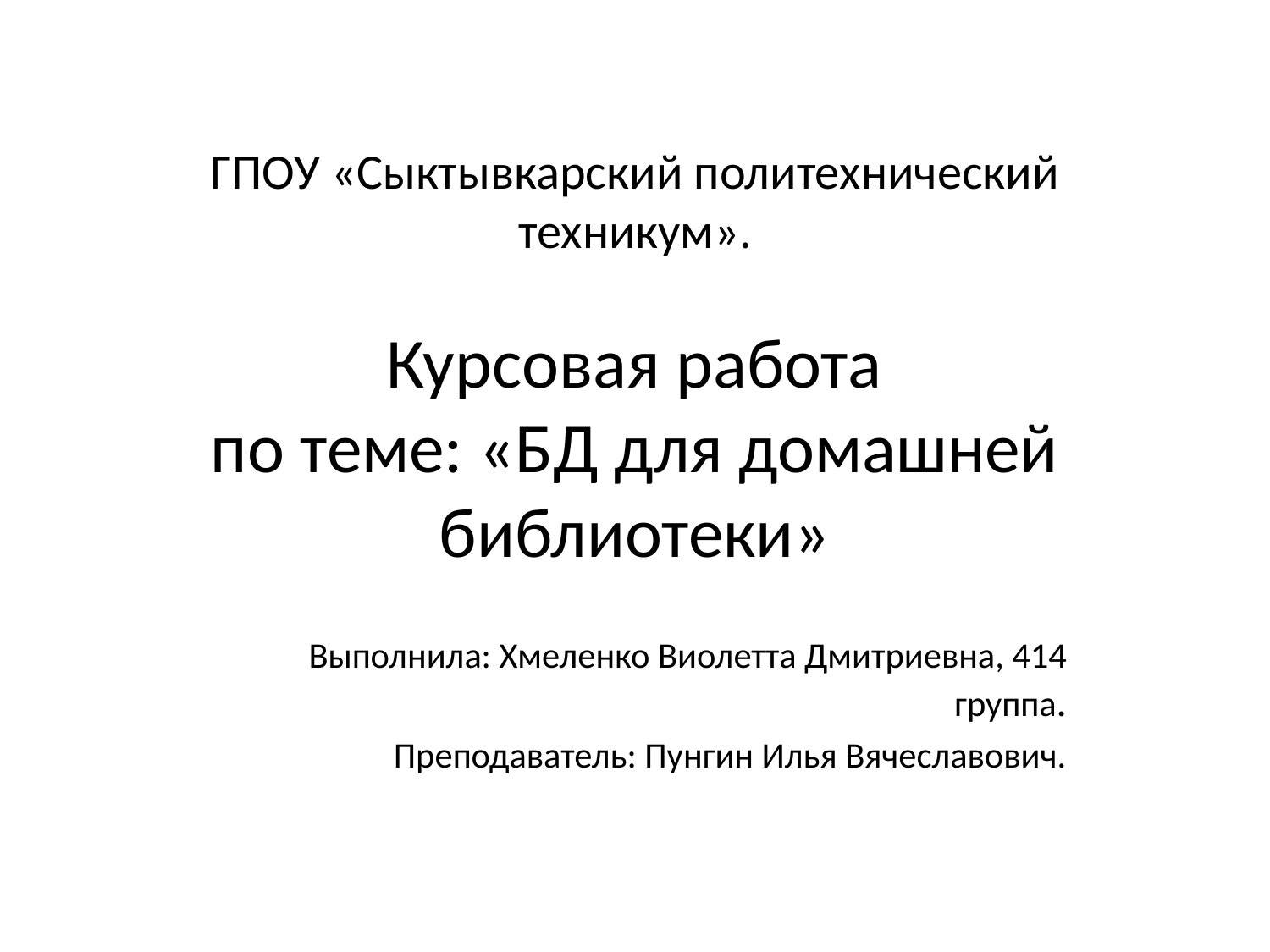

ГПОУ «Сыктывкарский политехнический техникум».

Курсовая работа
по теме: «БД для домашней библиотеки»
Выполнила: Хмеленко Виолетта Дмитриевна, 414 группа.
Преподаватель: Пунгин Илья Вячеславович.